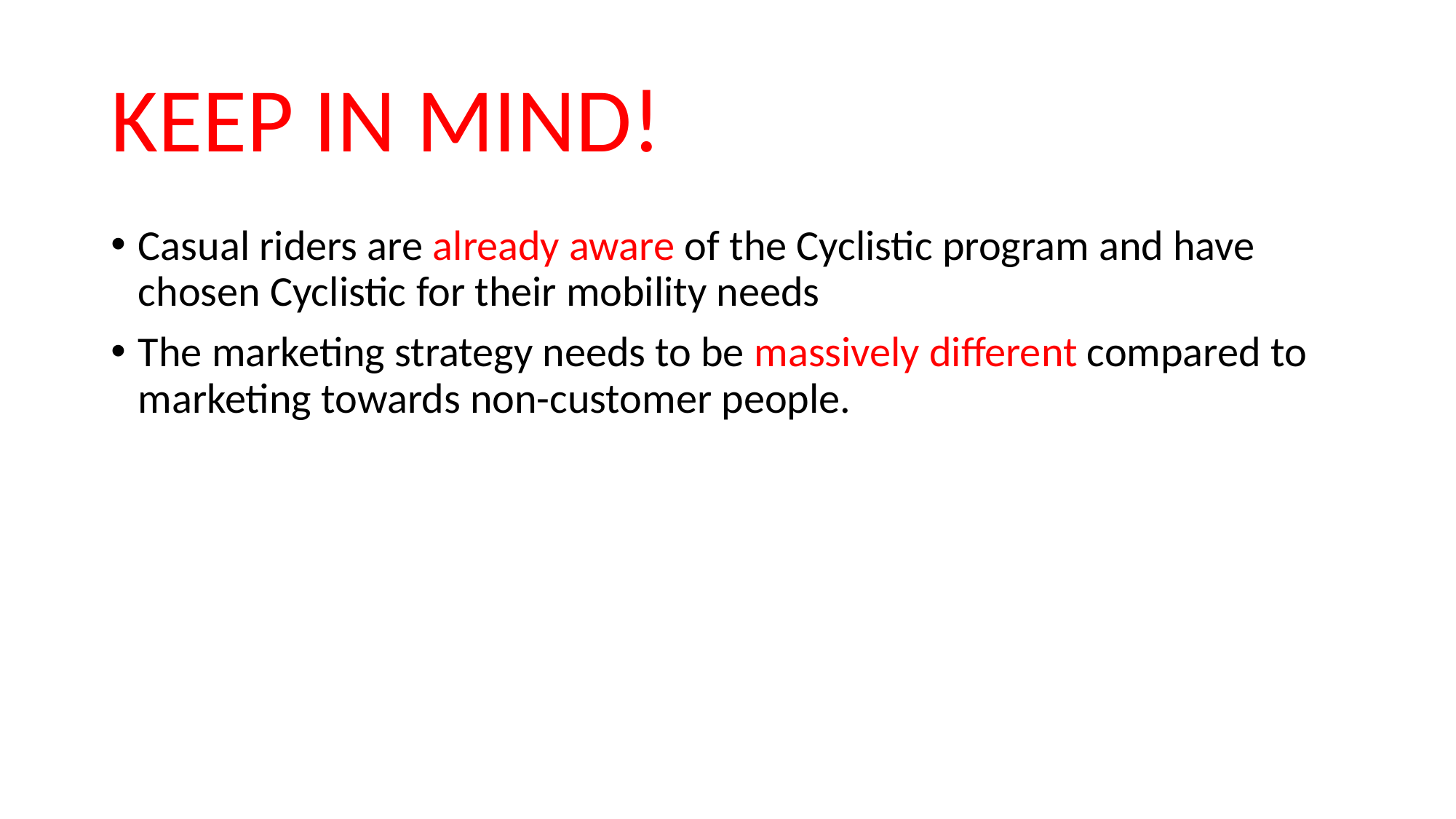

# KEEP IN MIND!
Casual riders are already aware of the Cyclistic program and have chosen Cyclistic for their mobility needs
The marketing strategy needs to be massively different compared to marketing towards non-customer people.